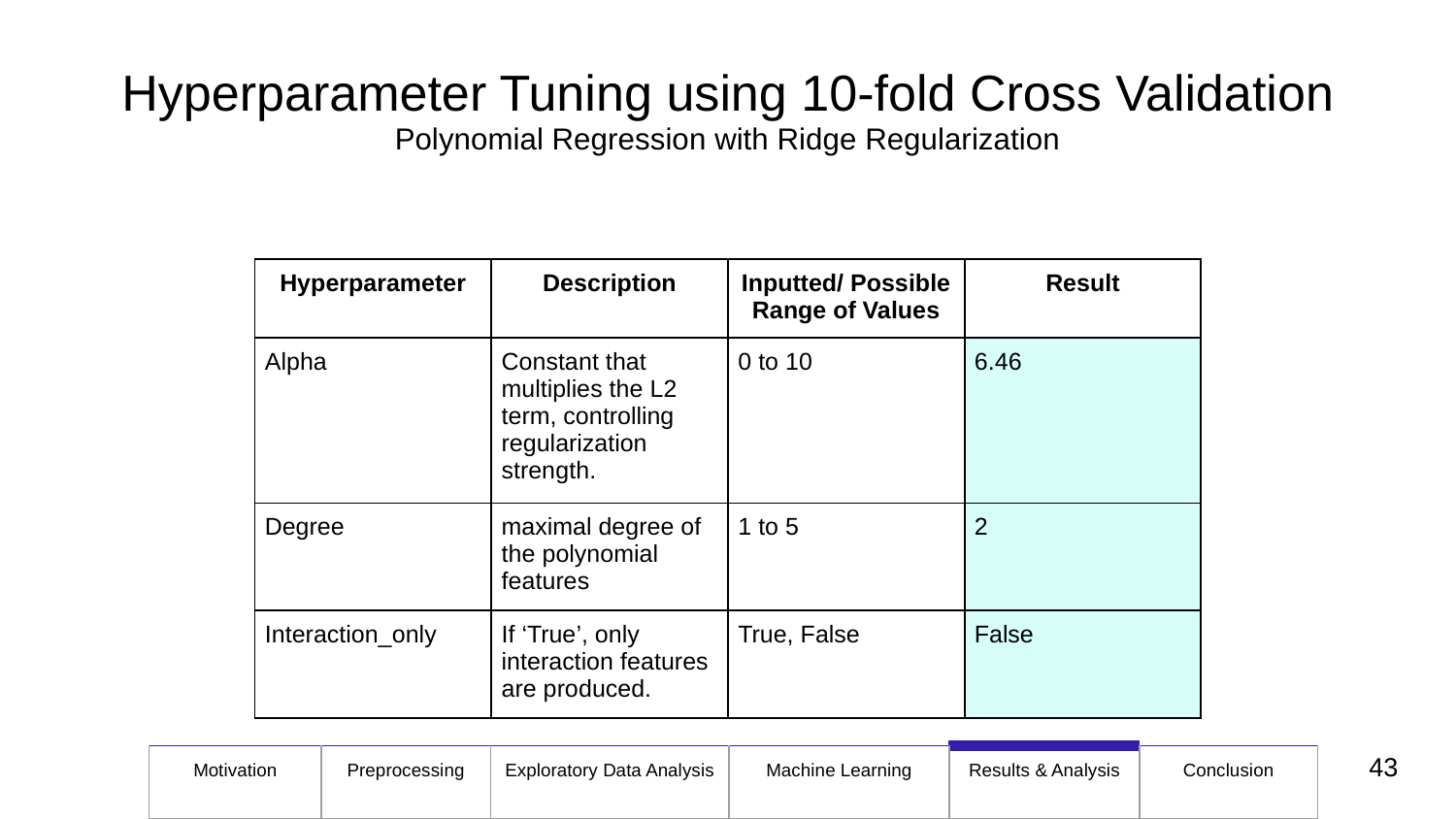

# Hyperparameter Tuning using 10-fold Cross Validation
Polynomial Regression with Ridge Regularization
| Hyperparameter | Description | Inputted/ Possible Range of Values | Result |
| --- | --- | --- | --- |
| Alpha | Constant that multiplies the L2 term, controlling regularization strength. | 0 to 10 | 6.46 |
| Degree | maximal degree of the polynomial features | 1 to 5 | 2 |
| Interaction\_only | If ‘True’, only interaction features are produced. | True, False | False |